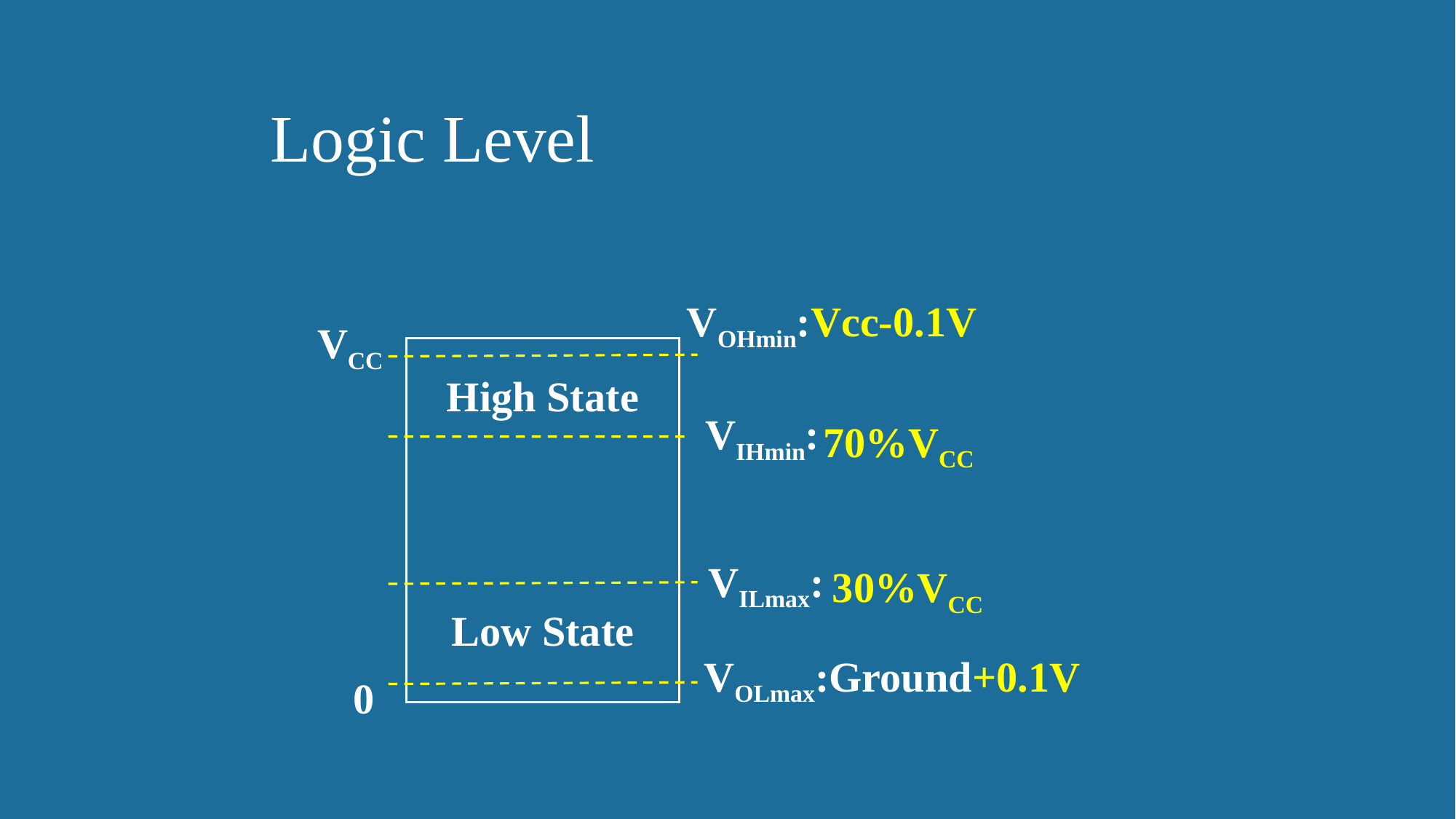

Logic Level
VOHmin:Vcc-0.1V
VCC
High State

Low State

VIHmin:
70%VCC

VILmax:
30%VCC

VOLmax:Ground+0.1V
0